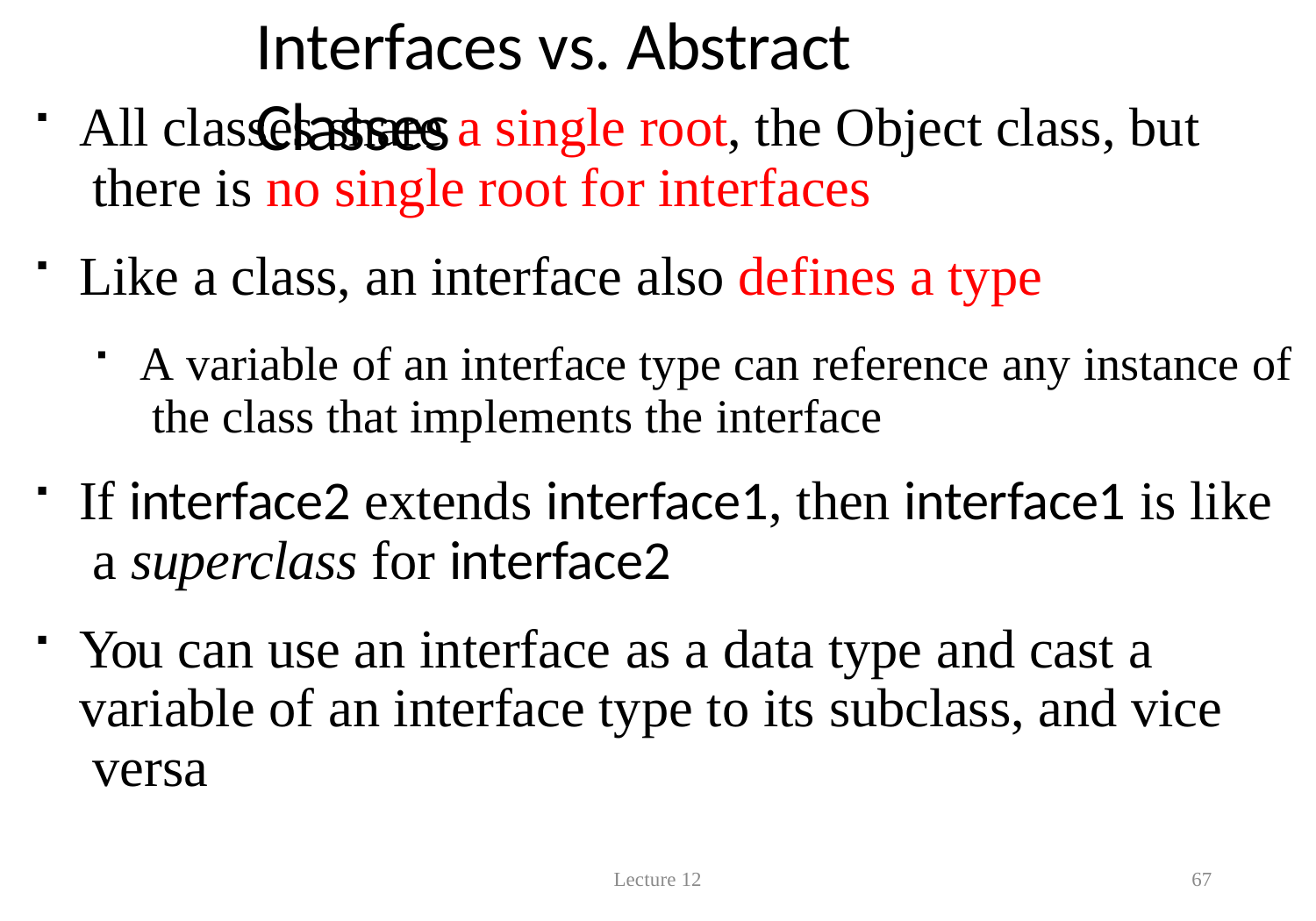

# Interfaces vs. Abstract Classes
All classes share a single root, the Object class, but  there is no single root for interfaces
Like a class, an interface also defines a type
A variable of an interface type can reference any instance of  the class that implements the interface
If interface2 extends interface1, then interface1 is like  a superclass for interface2
You can use an interface as a data type and cast a  variable of an interface type to its subclass, and vice  versa
Lecture 12
67